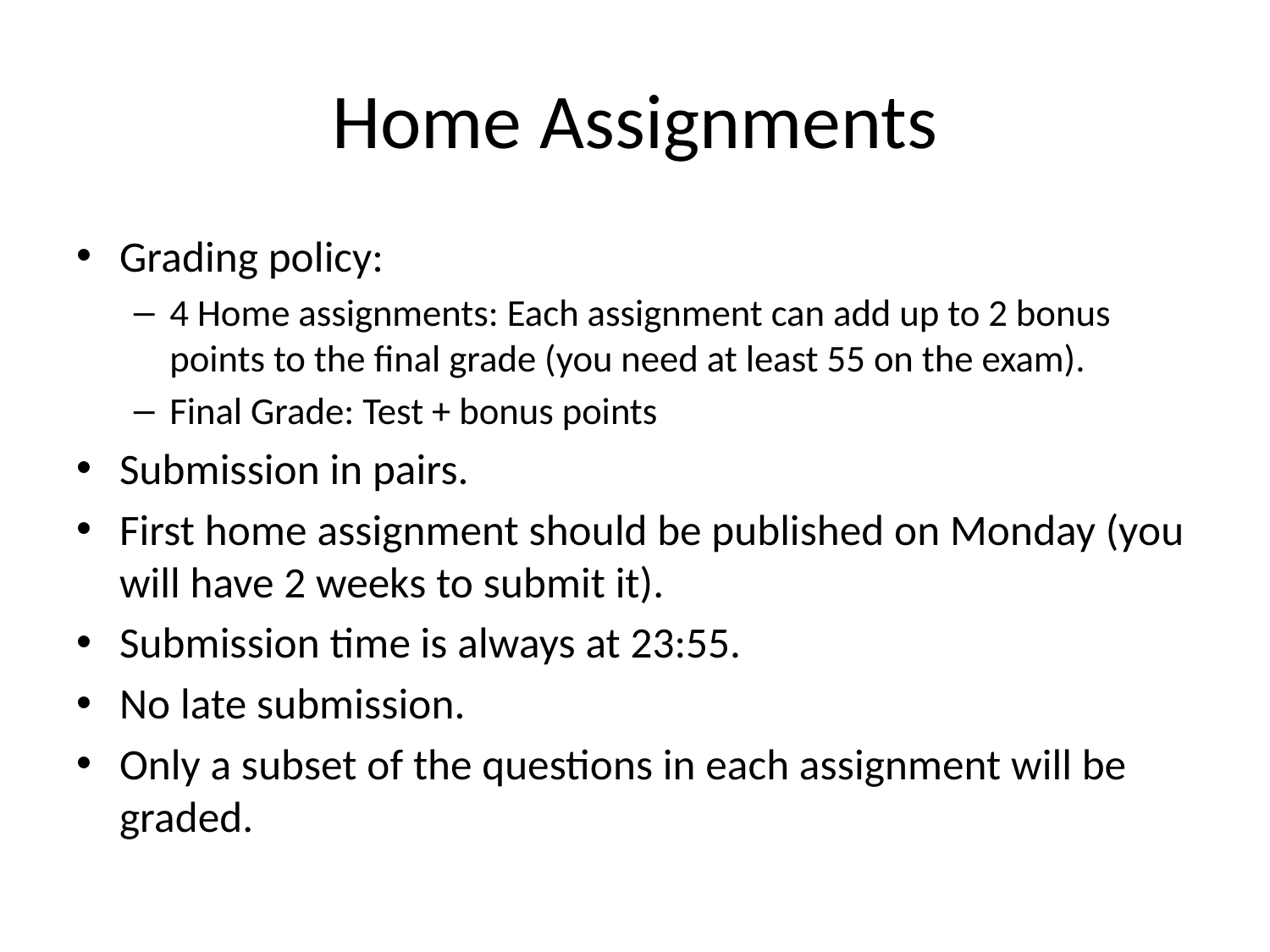

# Home Assignments
Grading policy:
4 Home assignments: Each assignment can add up to 2 bonus points to the final grade (you need at least 55 on the exam).
Final Grade: Test + bonus points
Submission in pairs.
First home assignment should be published on Monday (you will have 2 weeks to submit it).
Submission time is always at 23:55.
No late submission.
Only a subset of the questions in each assignment will be graded.